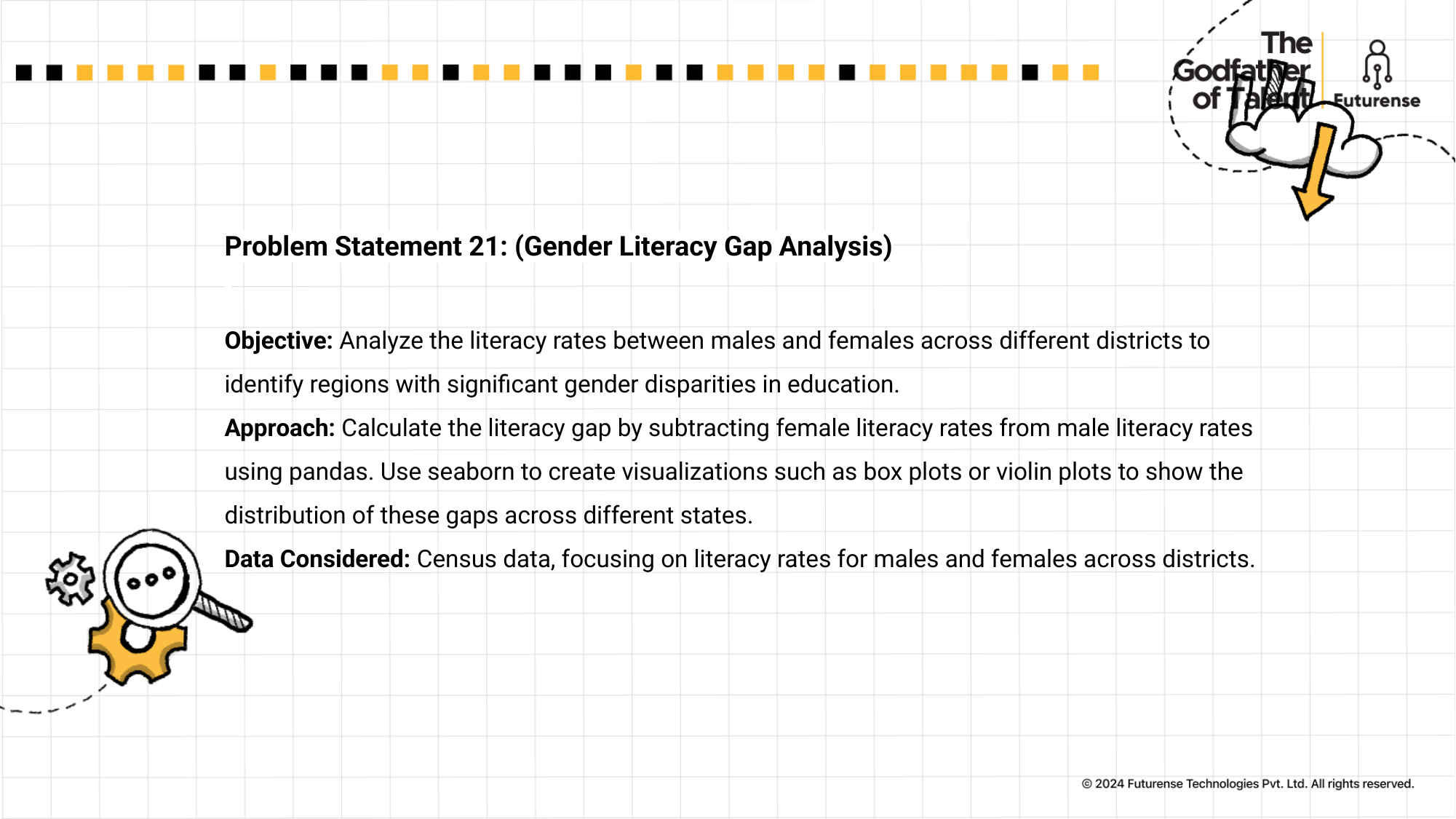

# Problem Statement 21: (Gender Literacy Gap Analysis)   Objective: Analyze the literacy rates between males and females across different districts to identify regions with significant gender disparities in education. Approach: Calculate the literacy gap by subtracting female literacy rates from male literacy rates using pandas. Use seaborn to create visualizations such as box plots or violin plots to show the distribution of these gaps across different states. Data Considered: Census data, focusing on literacy rates for males and females across districts.